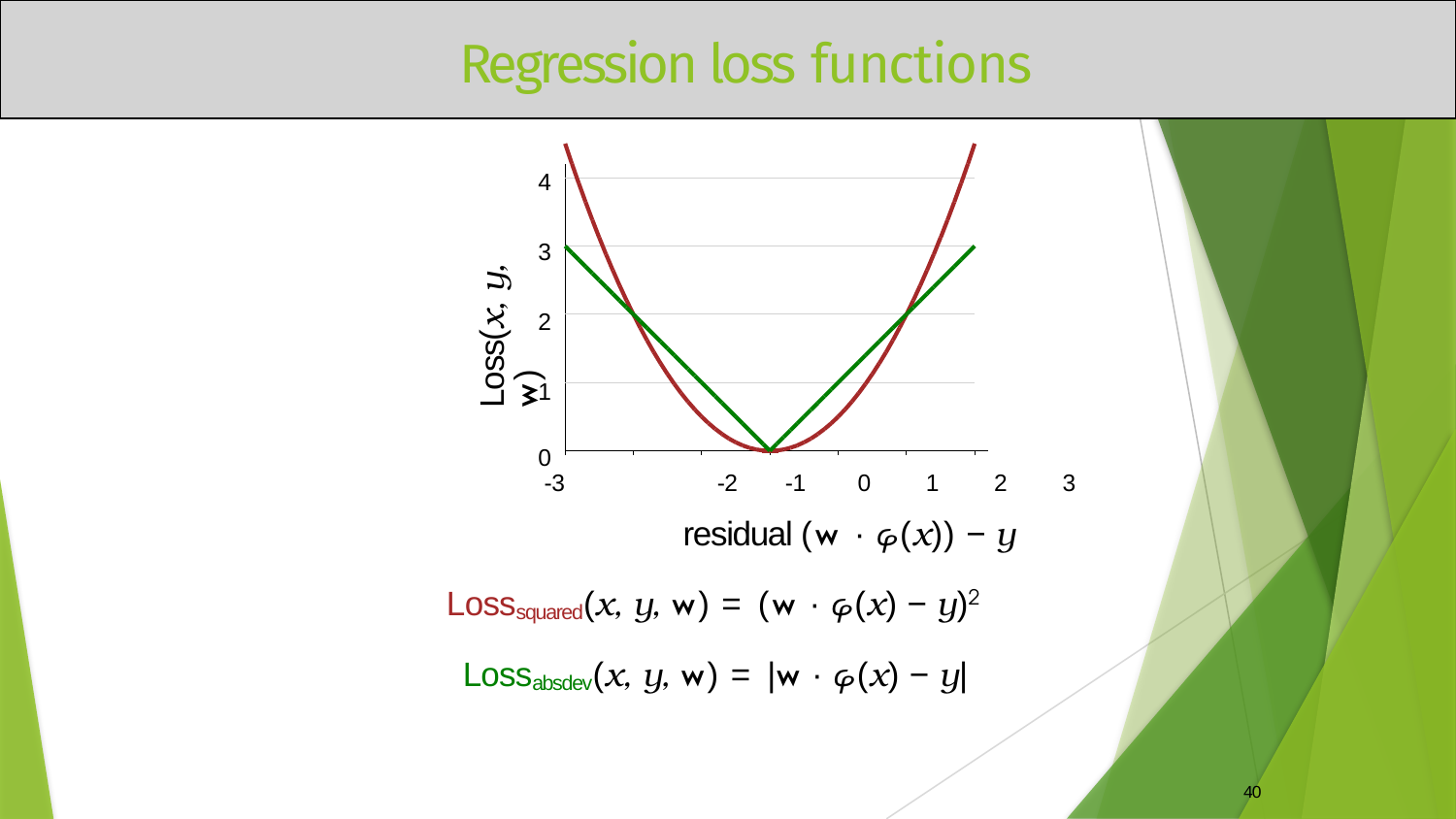

# Regression loss functions

4

3

2

1

0
-3	-2	-1	0	1	2	3
residual (w · φ(x)) − y
Losssquared(x, y, w) = (w · φ(x) − y)2
Lossabsdev(x, y, w) = |w · φ(x) − y|

Loss(x, y, w)

40